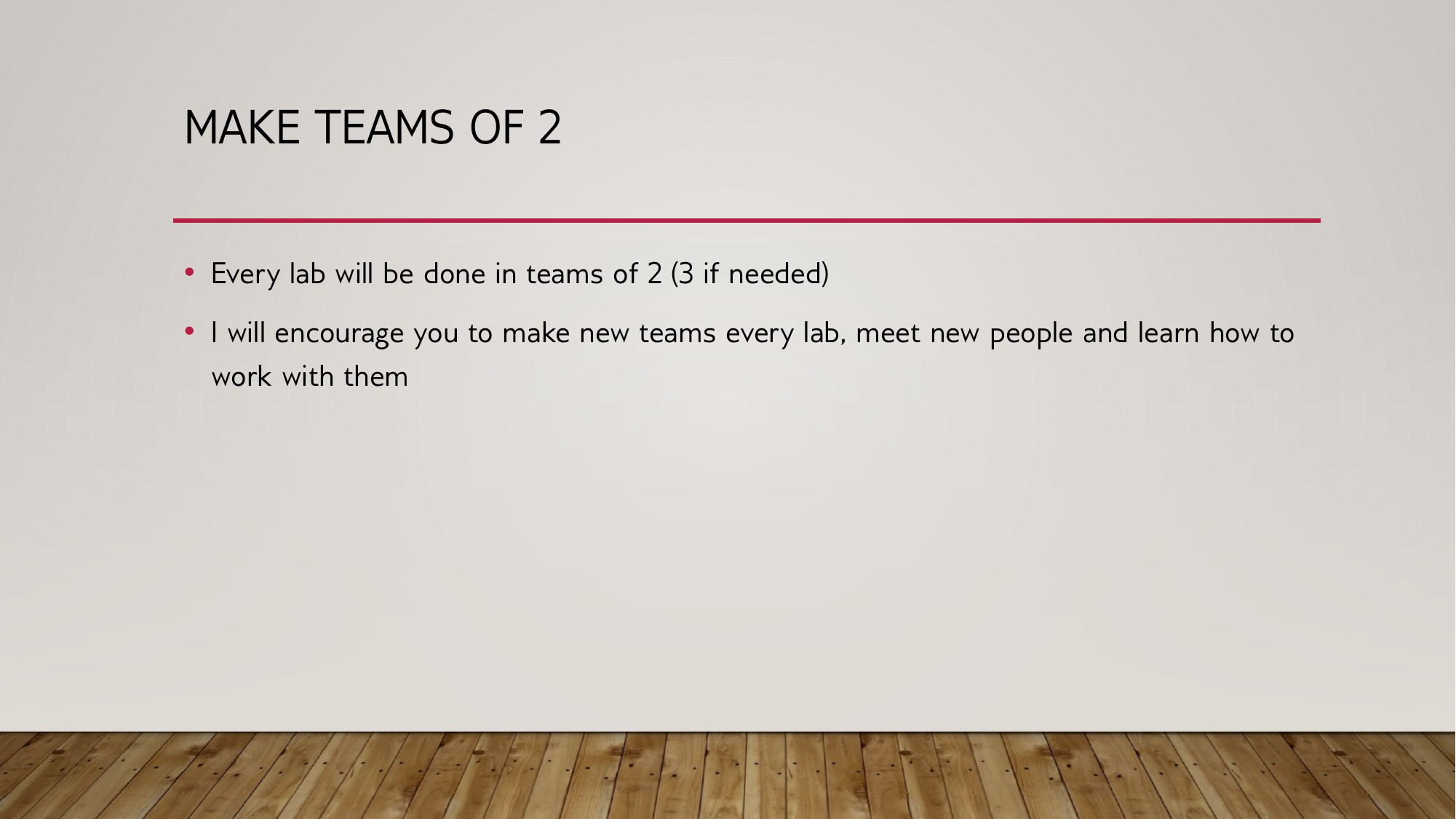

# Make teams of 2
Every lab will be done in teams of 2 (3 if needed)
I will encourage you to make new teams every lab, meet new people and learn how to work with them